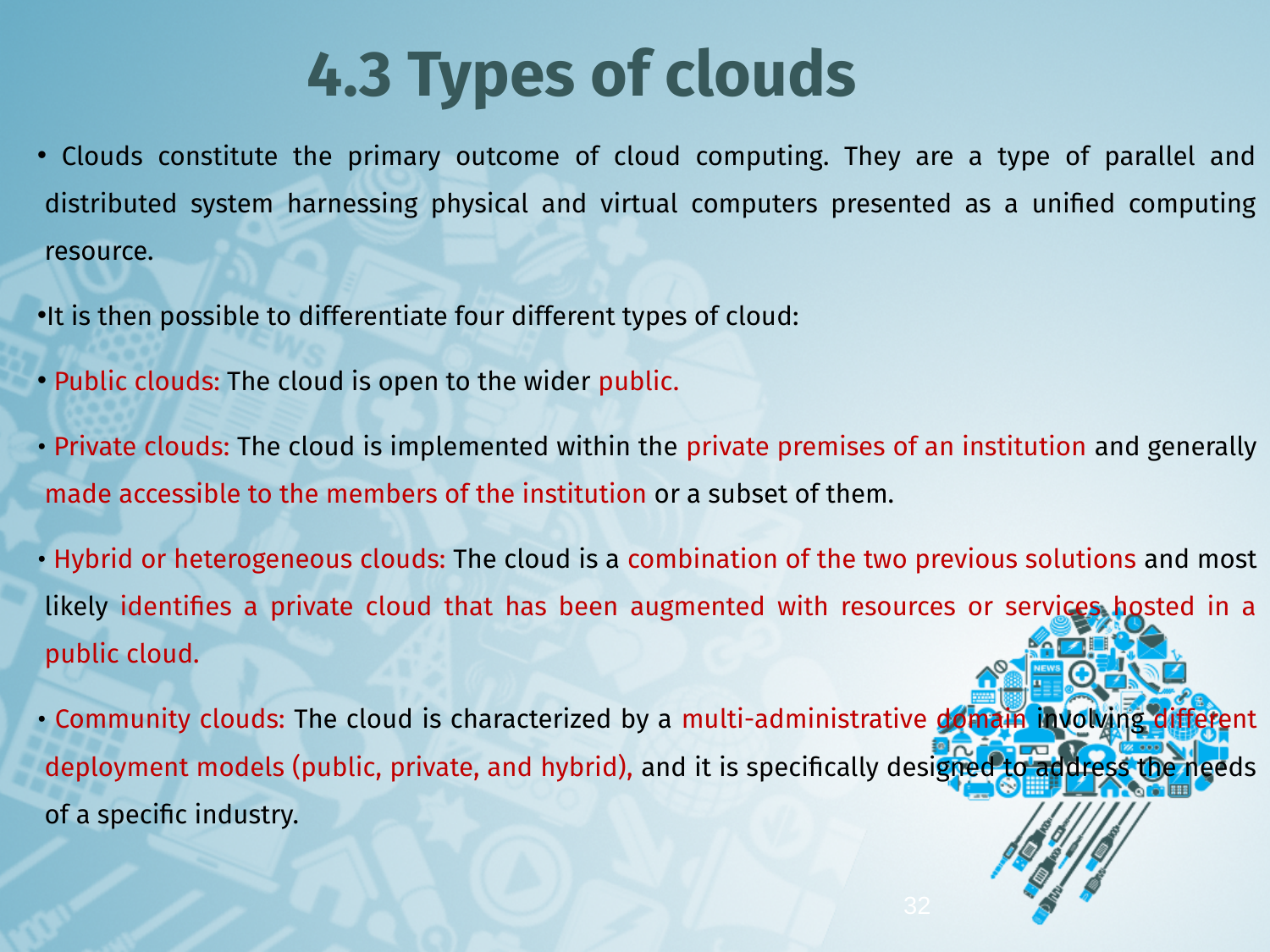

# 4.3 Types of clouds
 Clouds constitute the primary outcome of cloud computing. They are a type of parallel and distributed system harnessing physical and virtual computers presented as a unified computing resource.
It is then possible to differentiate four different types of cloud:
 Public clouds: The cloud is open to the wider public.
• Private clouds: The cloud is implemented within the private premises of an institution and generally made accessible to the members of the institution or a subset of them.
• Hybrid or heterogeneous clouds: The cloud is a combination of the two previous solutions and most likely identifies a private cloud that has been augmented with resources or services hosted in a public cloud.
• Community clouds: The cloud is characterized by a multi-administrative domain involving different deployment models (public, private, and hybrid), and it is specifically designed to address the needs of a specific industry.

32